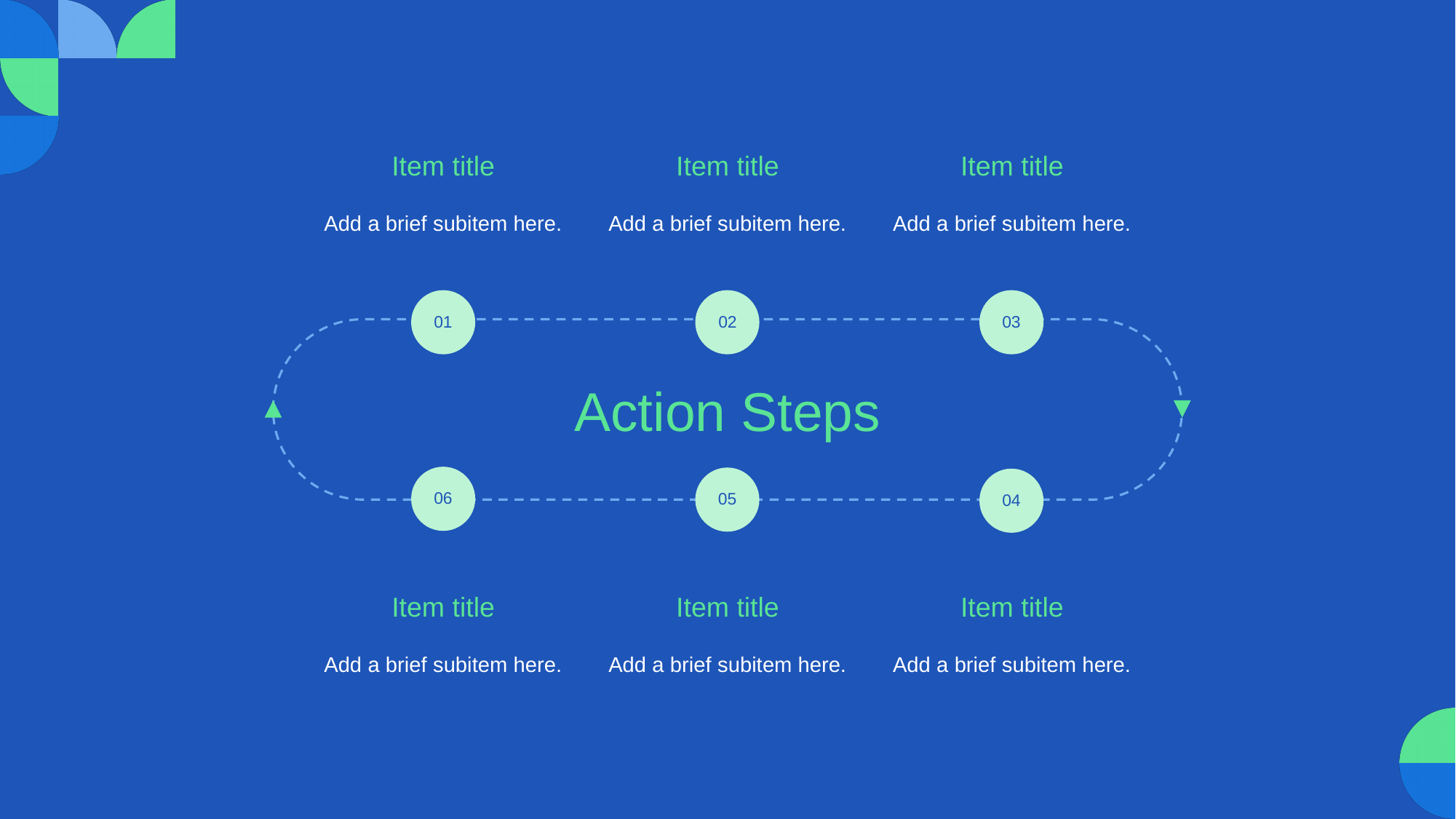

Item title
Item title
Item title
Add a brief subitem here.
Add a brief subitem here.
Add a brief subitem here.
01
02
03
# Action Steps
06
05
04
Item title
Item title
Item title
Add a brief subitem here.
Add a brief subitem here.
Add a brief subitem here.